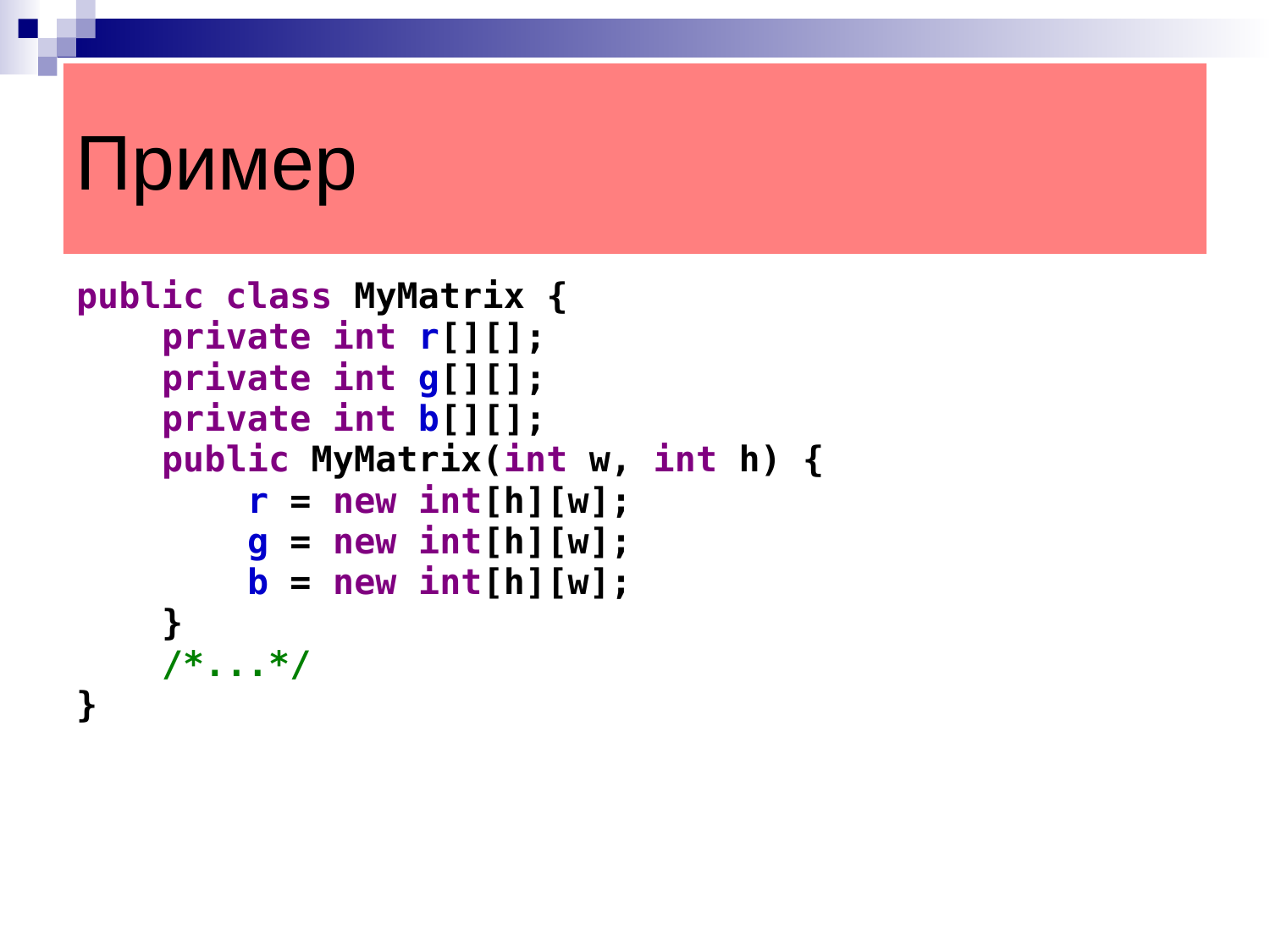

Пример
public class MyMatrix {
    private int r[][];
    private int g[][];
    private int b[][];
    public MyMatrix(int w, int h) {
        r = new int[h][w];
        g = new int[h][w];
        b = new int[h][w];
    }
    /*...*/
}